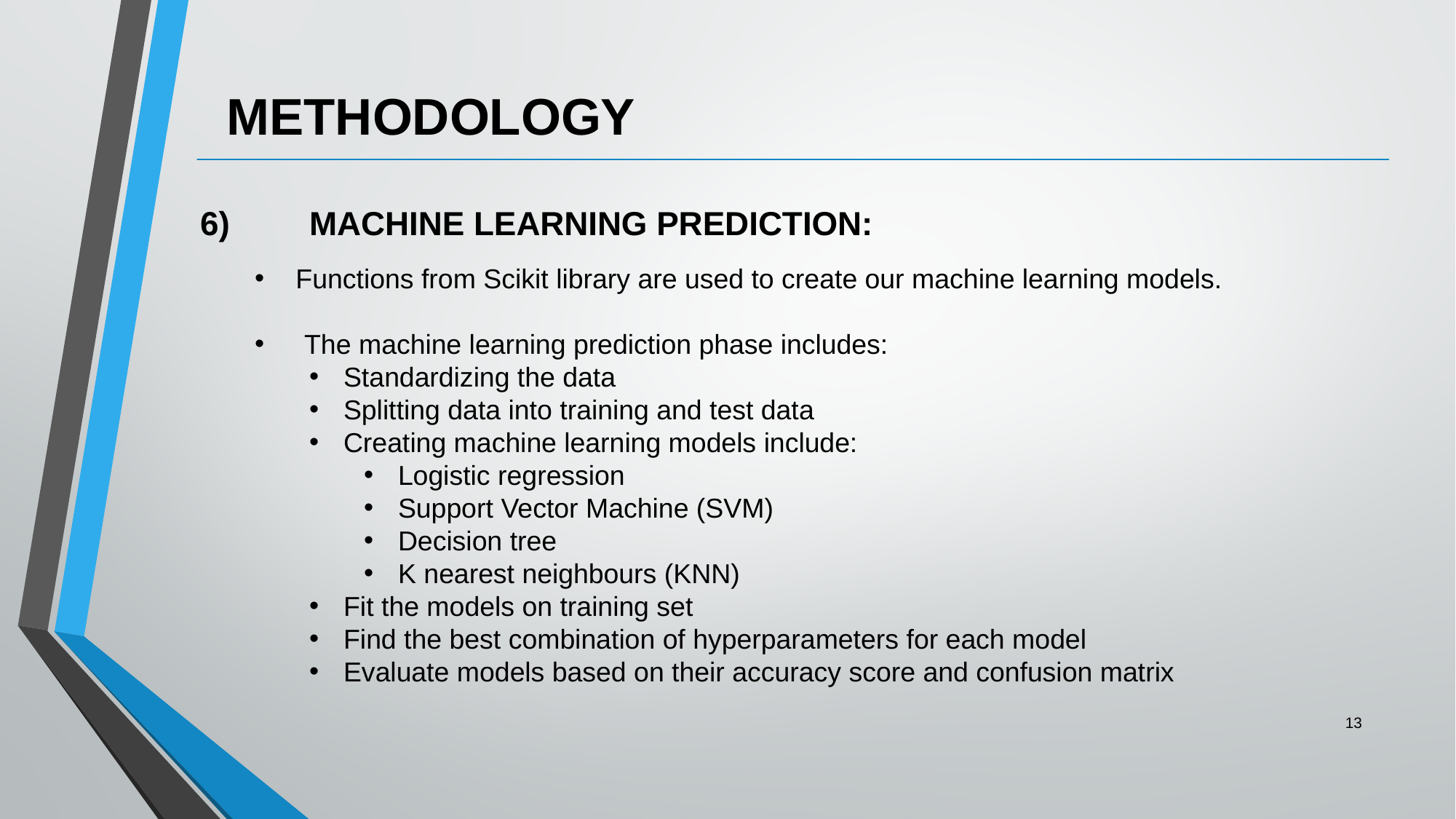

METHODOLOGY
6)	MACHINE LEARNING PREDICTION:
Functions from Scikit library are used to create our machine learning models.

  The machine learning prediction phase includes:
Standardizing the data
Splitting data into training and test data
Creating machine learning models include:
Logistic regression
Support Vector Machine (SVM)
Decision tree
K nearest neighbours (KNN)
Fit the models on training set
Find the best combination of hyperparameters for each model
Evaluate models based on their accuracy score and confusion matrix
13